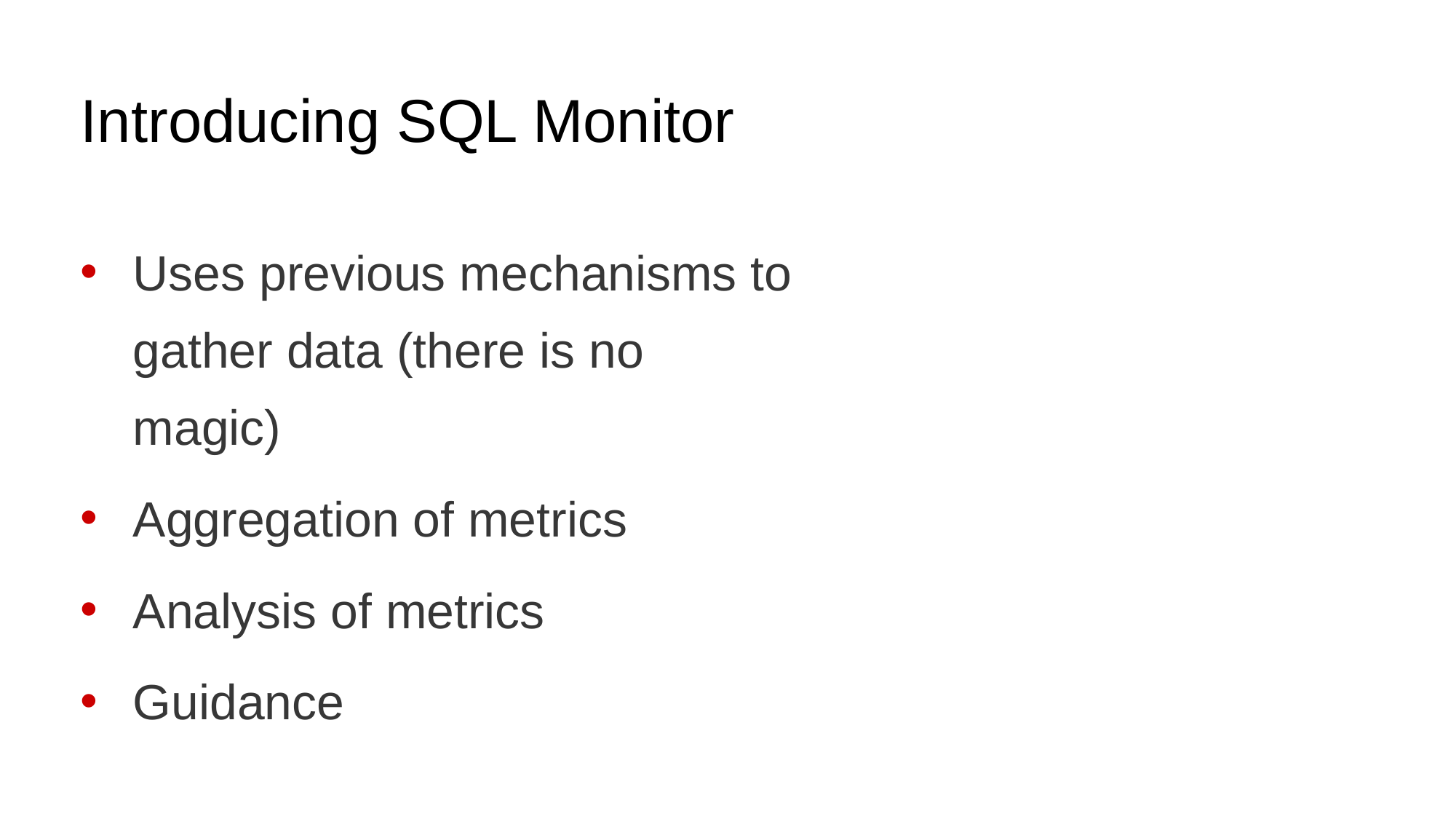

# Introducing SQL Monitor
Uses previous mechanisms to gather data (there is no magic)
Aggregation of metrics
Analysis of metrics
Guidance